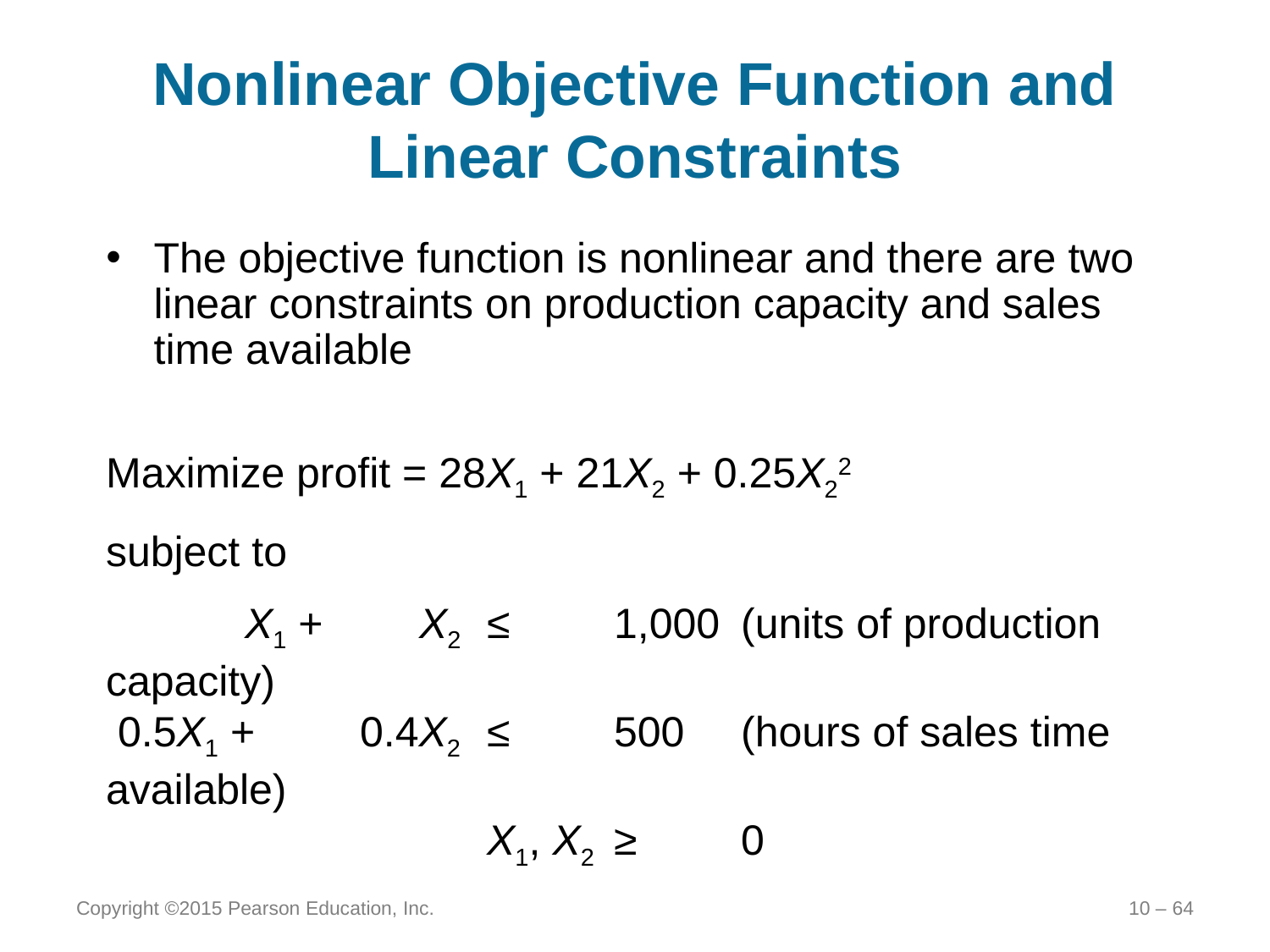

# Nonlinear Objective Function and Linear Constraints
The objective function is nonlinear and there are two linear constraints on production capacity and sales time available
Maximize profit = 28X1 + 21X2 + 0.25X22
subject to
	 X1 +	     X2	≤	1,000	(units of production capacity)
 0.5X1 +	0.4X2	≤	500	(hours of sales time available)
	    		X1, X2	≥	0

Copyright ©2015 Pearson Education, Inc.
10 – 64